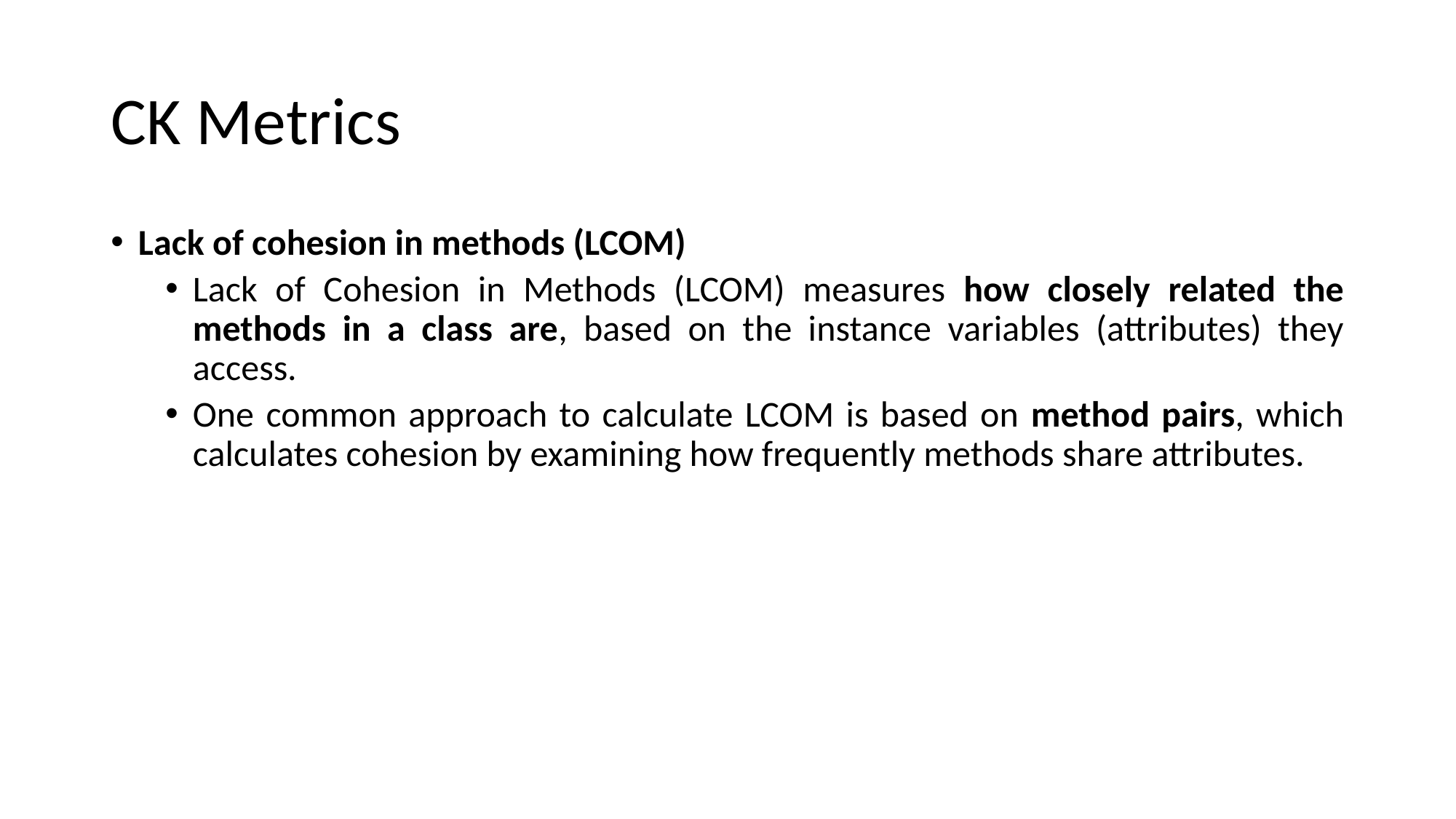

# CK Metrics
Lack of cohesion in methods (LCOM)
Lack of Cohesion in Methods (LCOM) measures how closely related the methods in a class are, based on the instance variables (attributes) they access.
One common approach to calculate LCOM is based on method pairs, which calculates cohesion by examining how frequently methods share attributes.